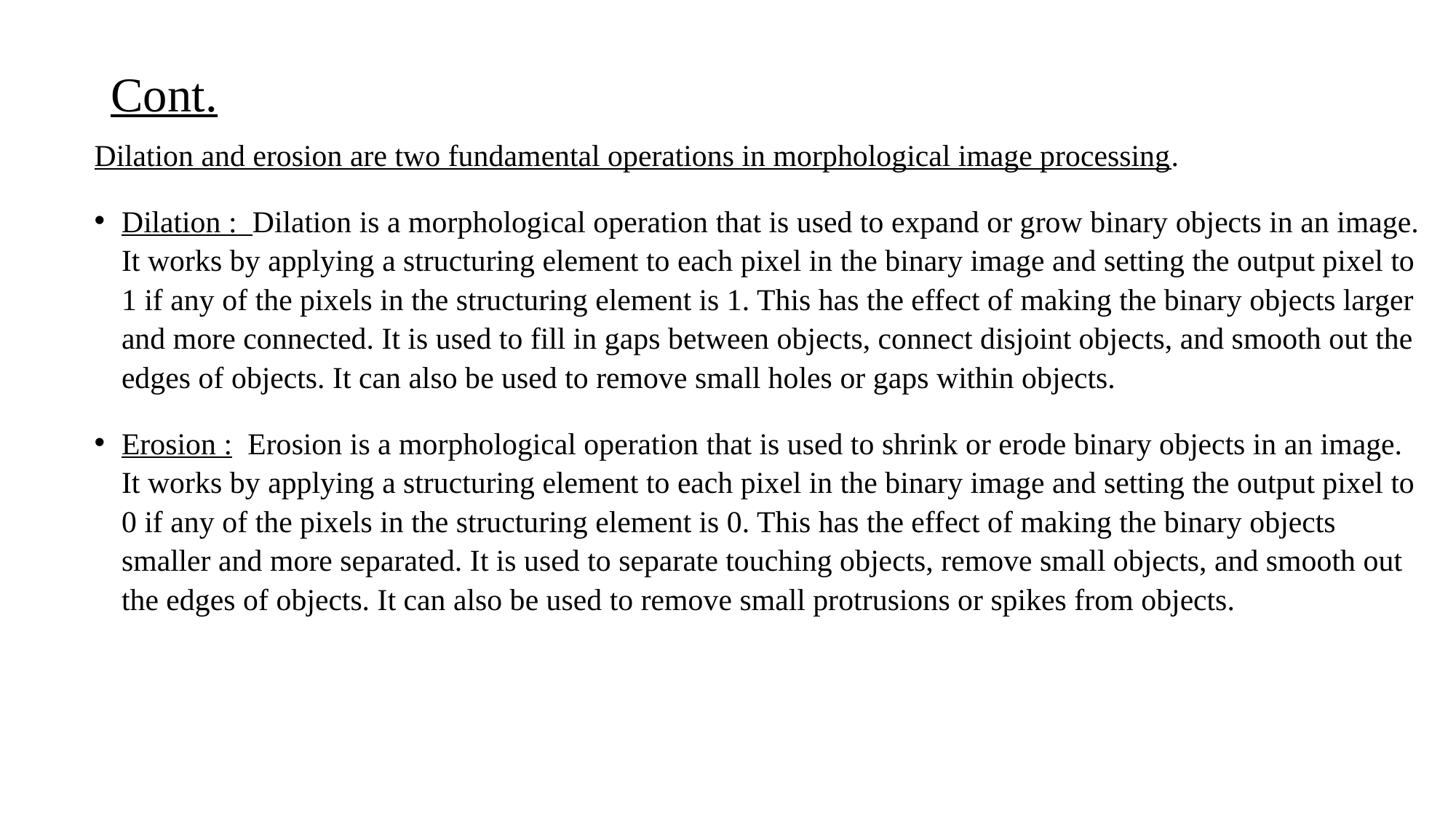

Cont.
Dilation and erosion are two fundamental operations in morphological image processing.
Dilation :  Dilation is a morphological operation that is used to expand or grow binary objects in an image. It works by applying a structuring element to each pixel in the binary image and setting the output pixel to 1 if any of the pixels in the structuring element is 1. This has the effect of making the binary objects larger and more connected. It is used to fill in gaps between objects, connect disjoint objects, and smooth out the edges of objects. It can also be used to remove small holes or gaps within objects.
Erosion :  Erosion is a morphological operation that is used to shrink or erode binary objects in an image. It works by applying a structuring element to each pixel in the binary image and setting the output pixel to 0 if any of the pixels in the structuring element is 0. This has the effect of making the binary objects smaller and more separated. It is used to separate touching objects, remove small objects, and smooth out the edges of objects. It can also be used to remove small protrusions or spikes from objects.